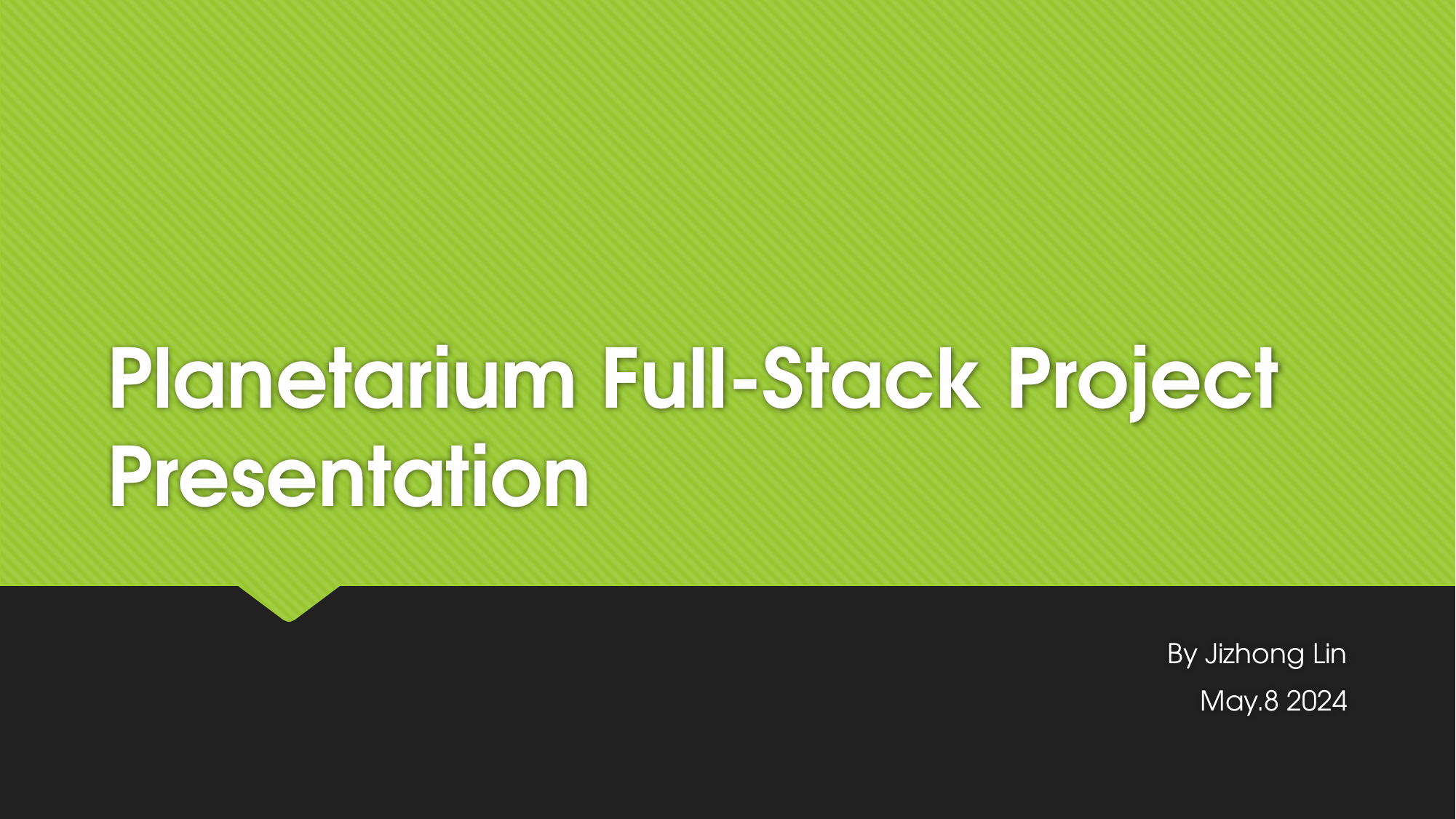

# Planetarium Full-Stack Project Presentation
By Jizhong Lin
May.8 2024